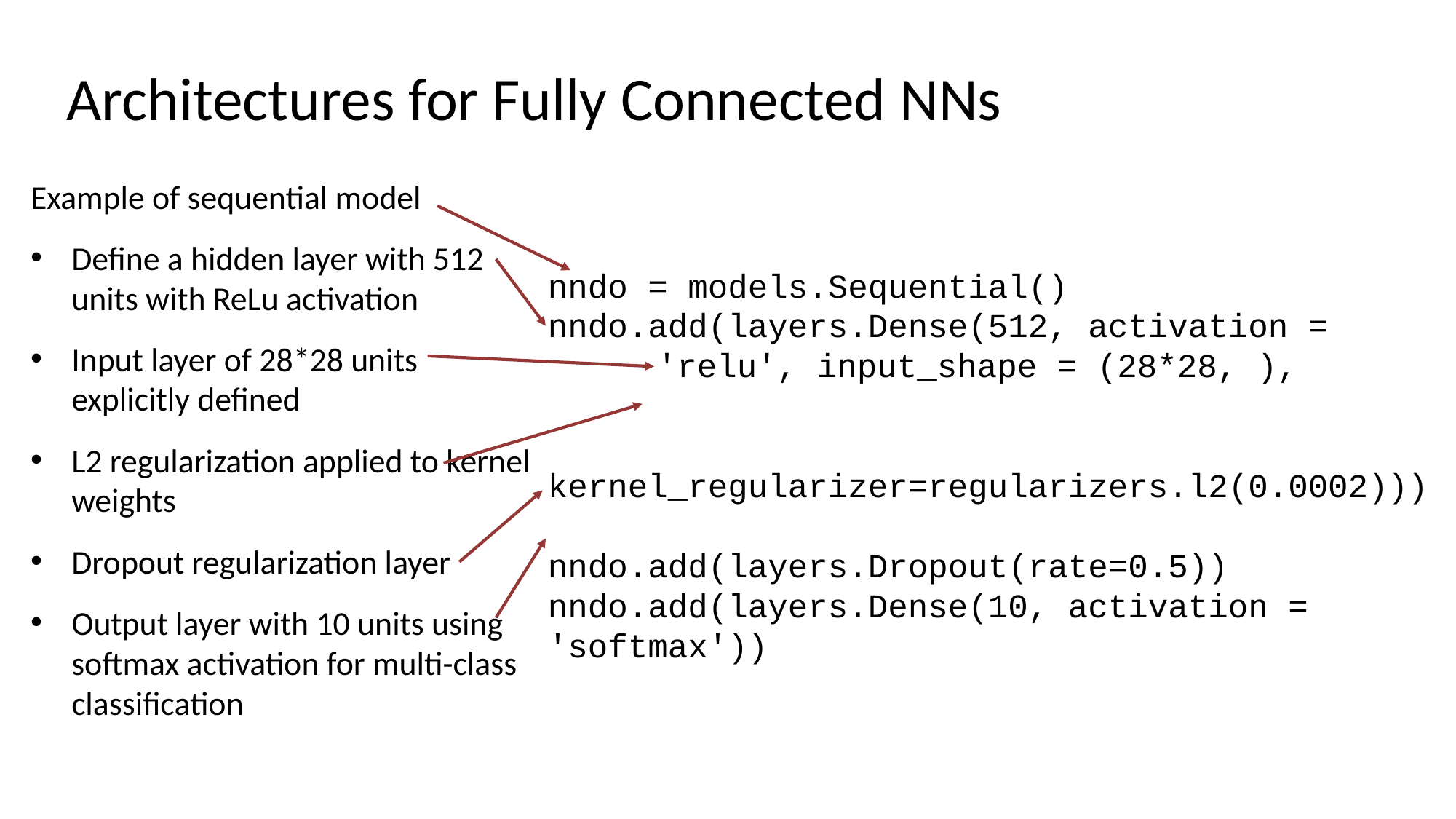

# Architectures for Fully Connected NNs
Example of sequential model
Define a hidden layer with 512 units with ReLu activation
Input layer of 28*28 units explicitly defined
L2 regularization applied to kernel weights
Dropout regularization layer
Output layer with 10 units using softmax activation for multi-class classification

nndo = models.Sequential()
nndo.add(layers.Dense(512, activation =
	'relu', input_shape = (28*28, ),
	kernel_regularizer=regularizers.l2(0.0002)))
nndo.add(layers.Dropout(rate=0.5))
nndo.add(layers.Dense(10, activation = 'softmax'))